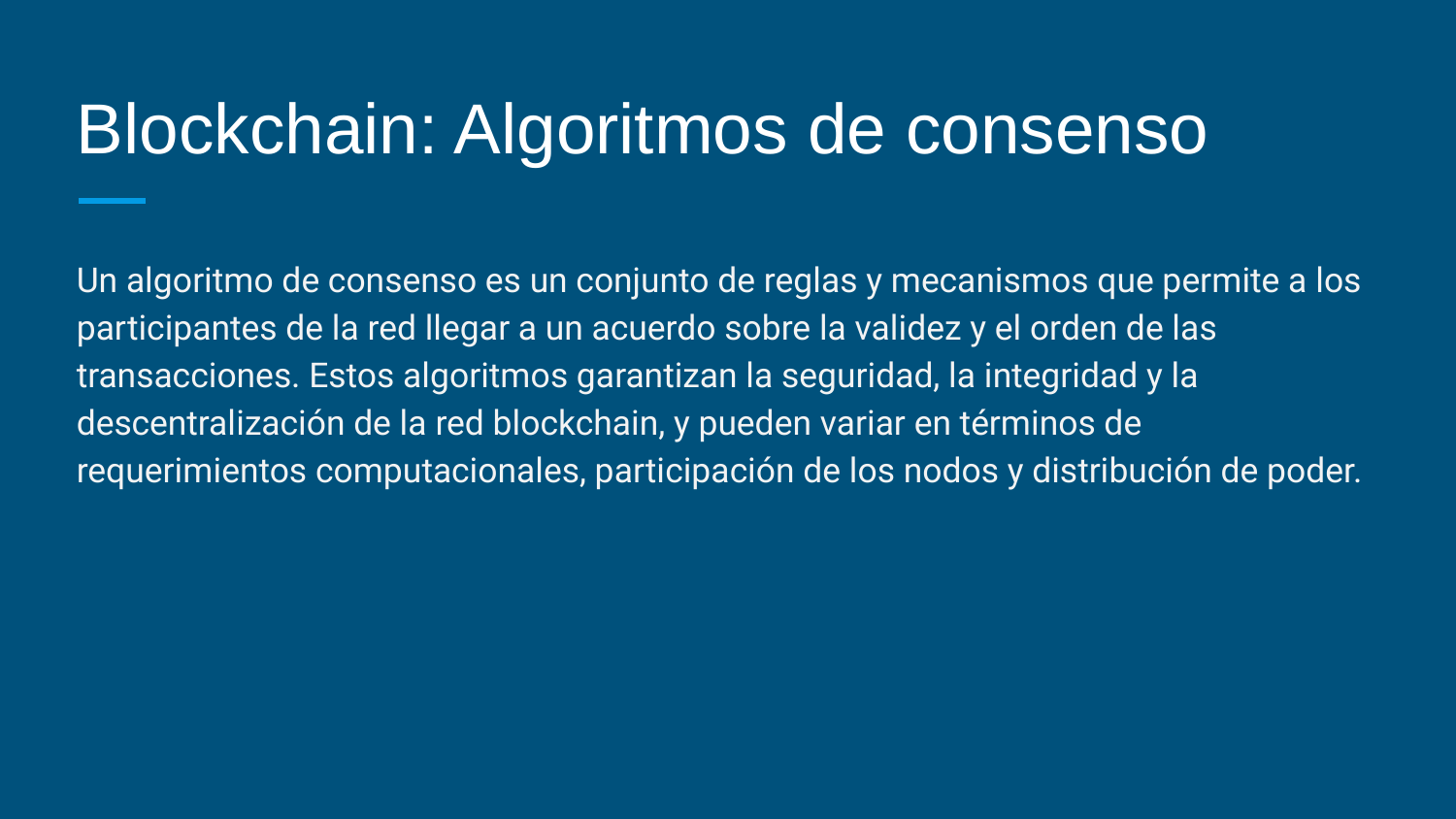

# Blockchain: Algoritmos de consenso
Un algoritmo de consenso es un conjunto de reglas y mecanismos que permite a los participantes de la red llegar a un acuerdo sobre la validez y el orden de las transacciones. Estos algoritmos garantizan la seguridad, la integridad y la descentralización de la red blockchain, y pueden variar en términos de requerimientos computacionales, participación de los nodos y distribución de poder.